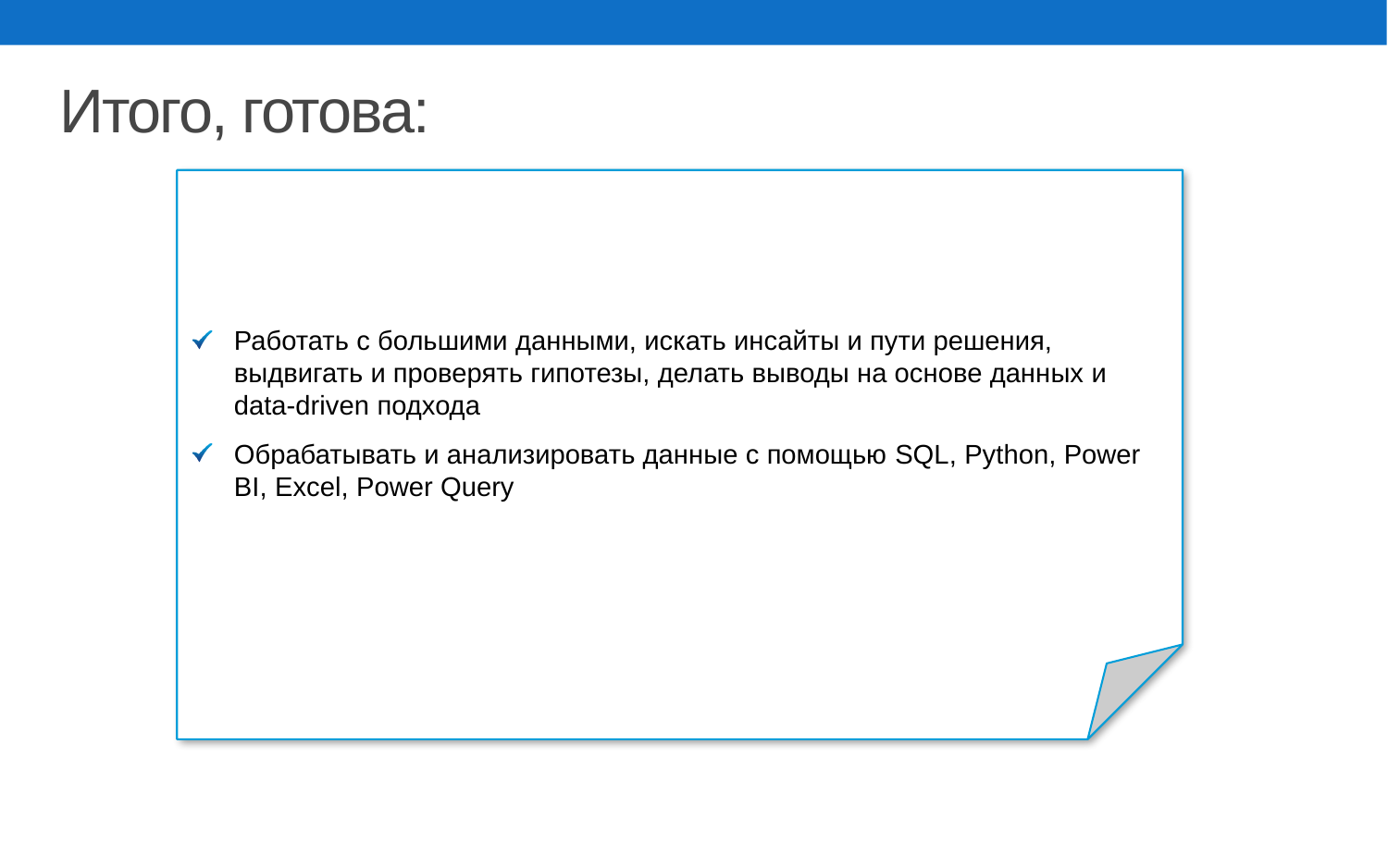

Итого, готова:
Работать с большими данными, искать инсайты и пути решения, выдвигать и проверять гипотезы, делать выводы на основе данных и data-driven подхода
Обрабатывать и анализировать данные с помощью SQL, Python, Power BI, Excel, Power Query